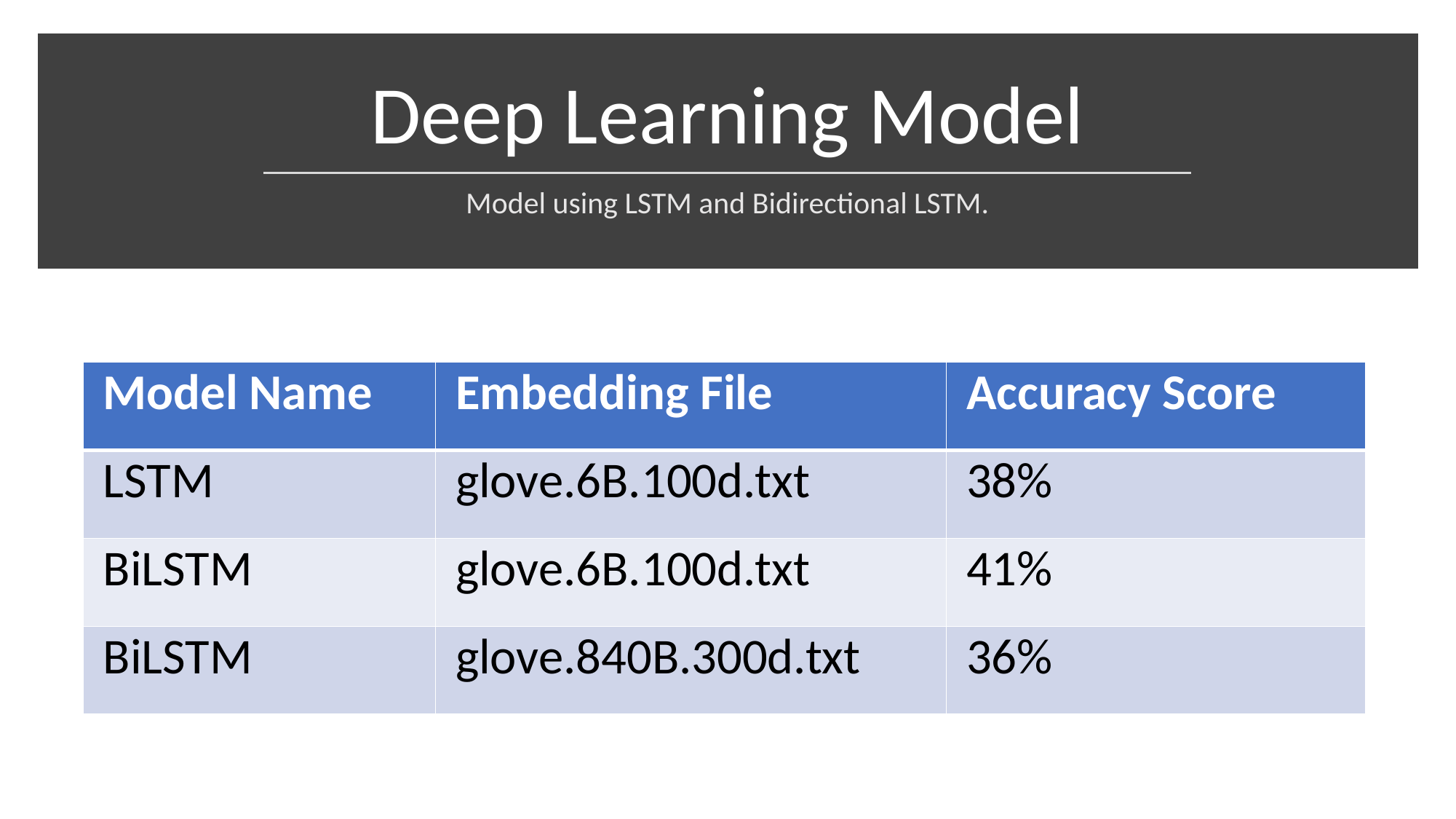

# Deep Learning Model
Model using LSTM and Bidirectional LSTM.
| Model Name | Embedding File | Accuracy Score |
| --- | --- | --- |
| LSTM | glove.6B.100d.txt | 38% |
| BiLSTM | glove.6B.100d.txt | 41% |
| BiLSTM | glove.840B.300d.txt | 36% |